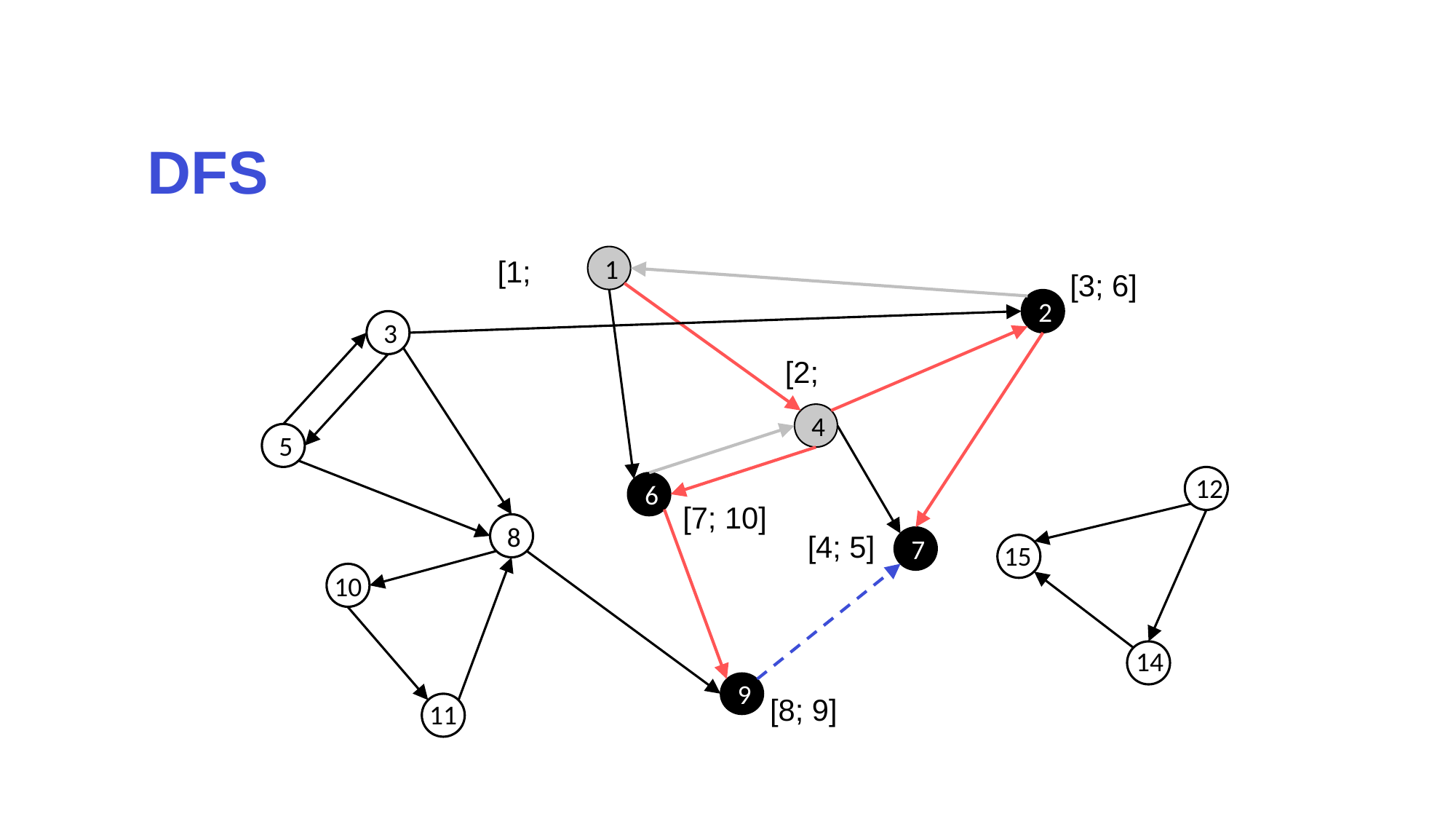

DFS
1
[1;
[3; 6]
2
3
[2;
4
5
12

6
[7; 10]
8
[4; 5]
7
15

10

14

9
[8; 9]
11